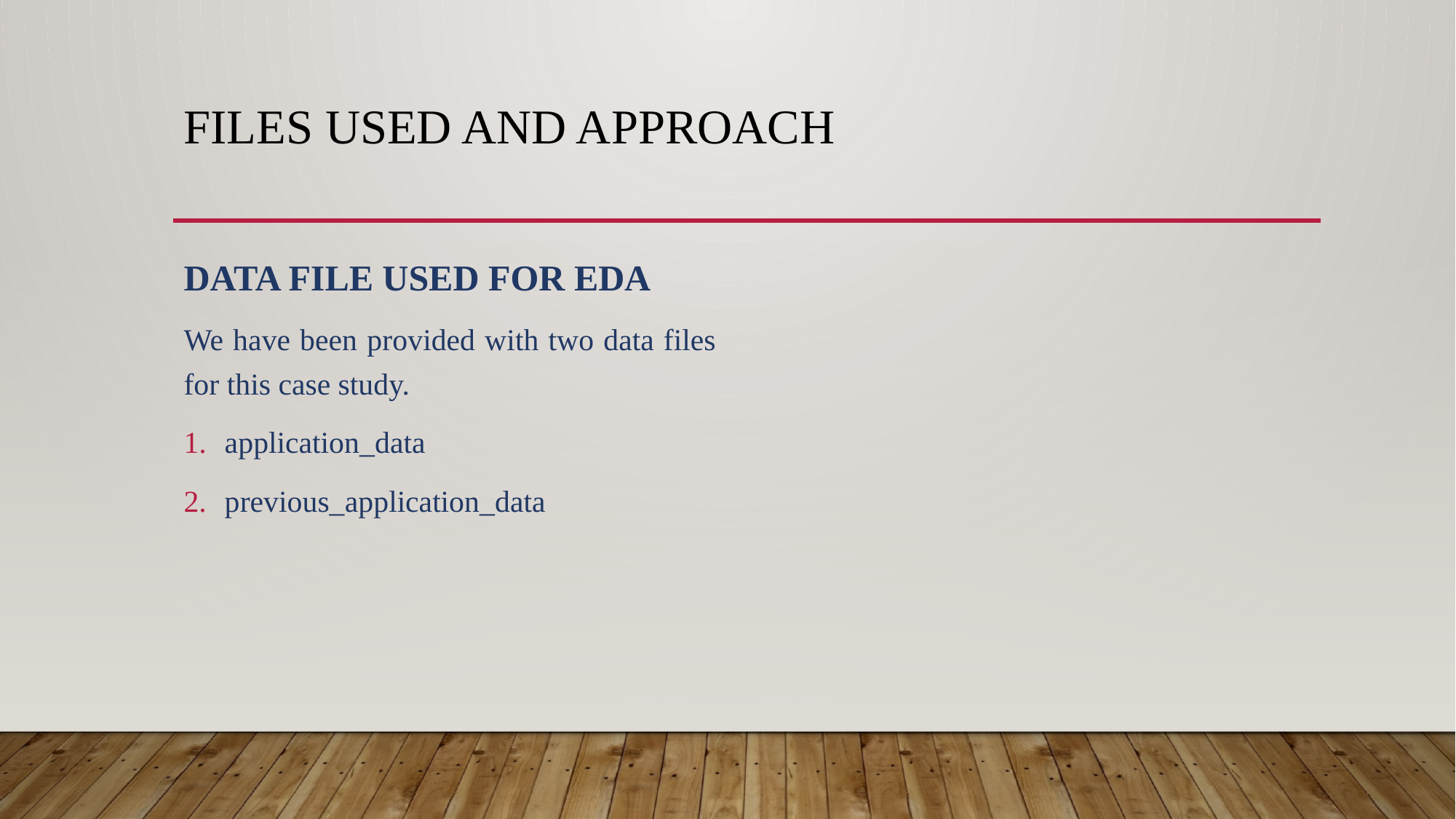

# FILES USED AND APPROACH
DATA FILE USED FOR EDA
We have been provided with two data files for this case study.
application_data
previous_application_data